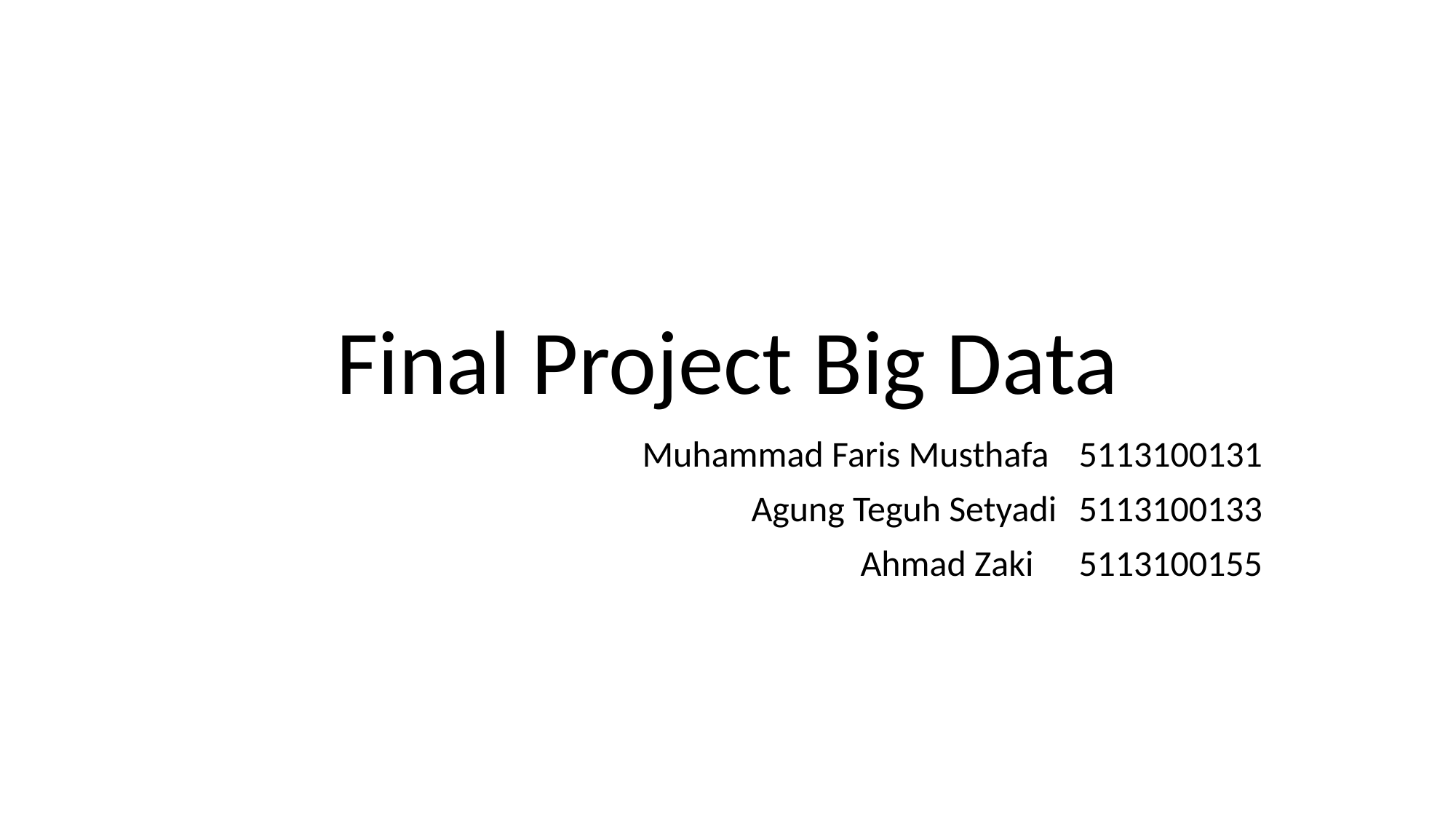

# Final Project Big Data
Muhammad Faris Musthafa	5113100131
Agung Teguh Setyadi	5113100133
Ahmad Zaki	5113100155